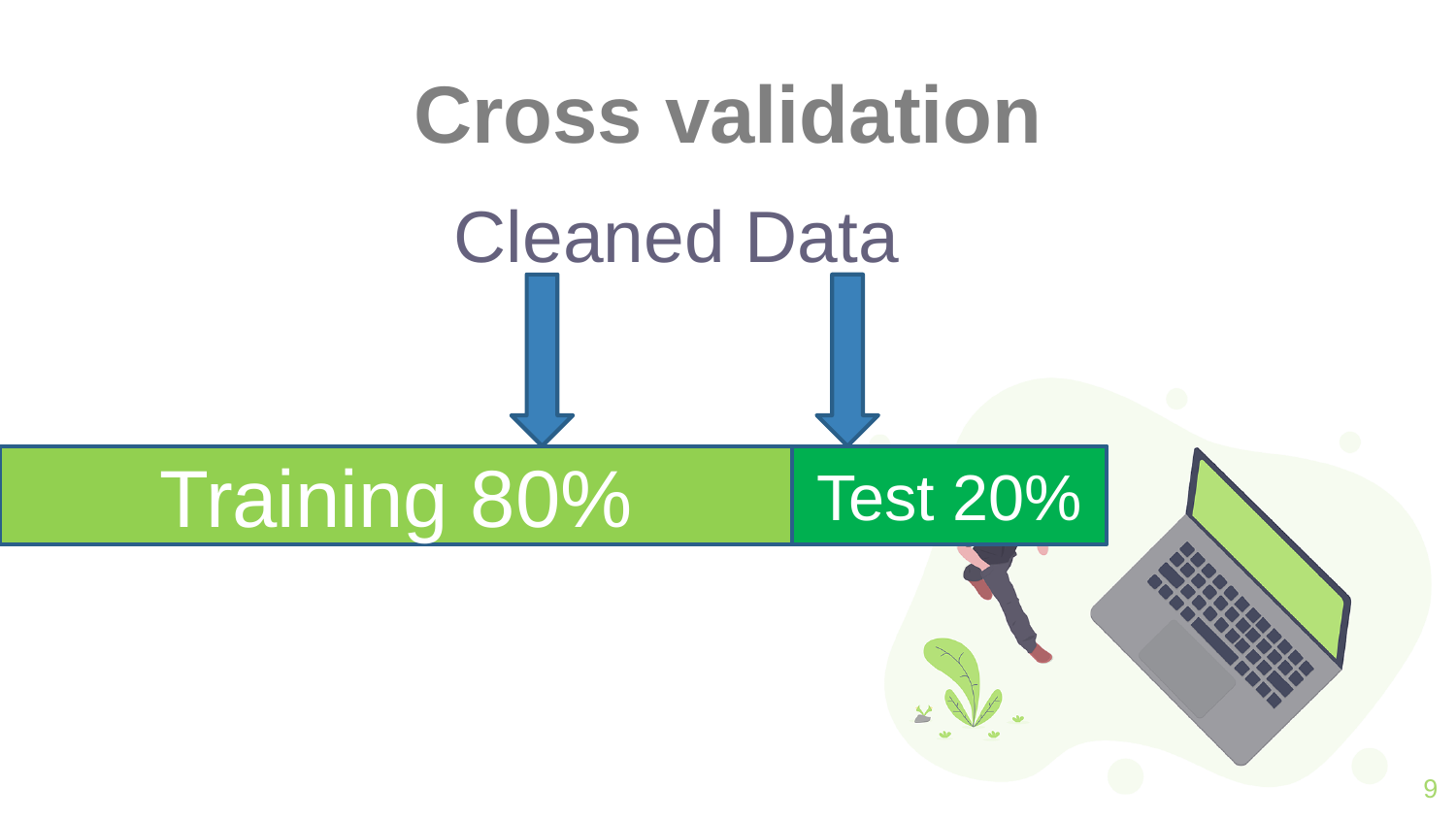

# Cross validation
Cleaned Data

Training 80%
Test 20%
9